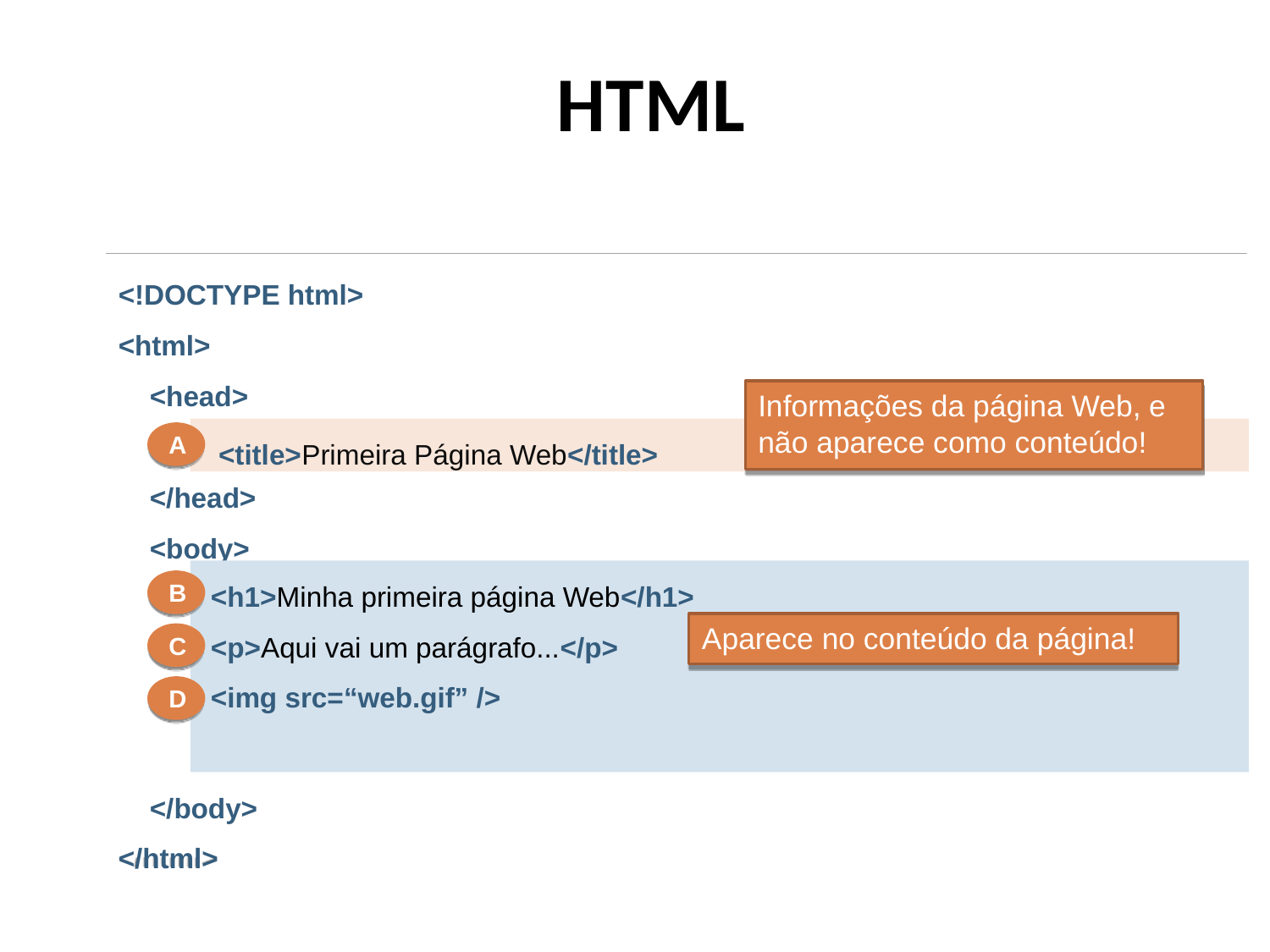

HTML

<!DOCTYPE html>
<html>
    <head>
         <title>Primeira Página Web</title>
    </head>
    <body>
           <h1>Minha primeira página Web</h1>
         <p>Aqui vai um parágrafo...</p>
         <img src=“web.gif” />

    </body>
</html>
Informações da página Web, e
não aparece como conteúdo!
  <title>Primeira Página Web</title>
A
 <h1>Minha primeira página Web</h1>
 <p>Aqui vai um parágrafo...</p>
 <img src=“web.gif” />

B
Aparece no conteúdo da página!
C
D